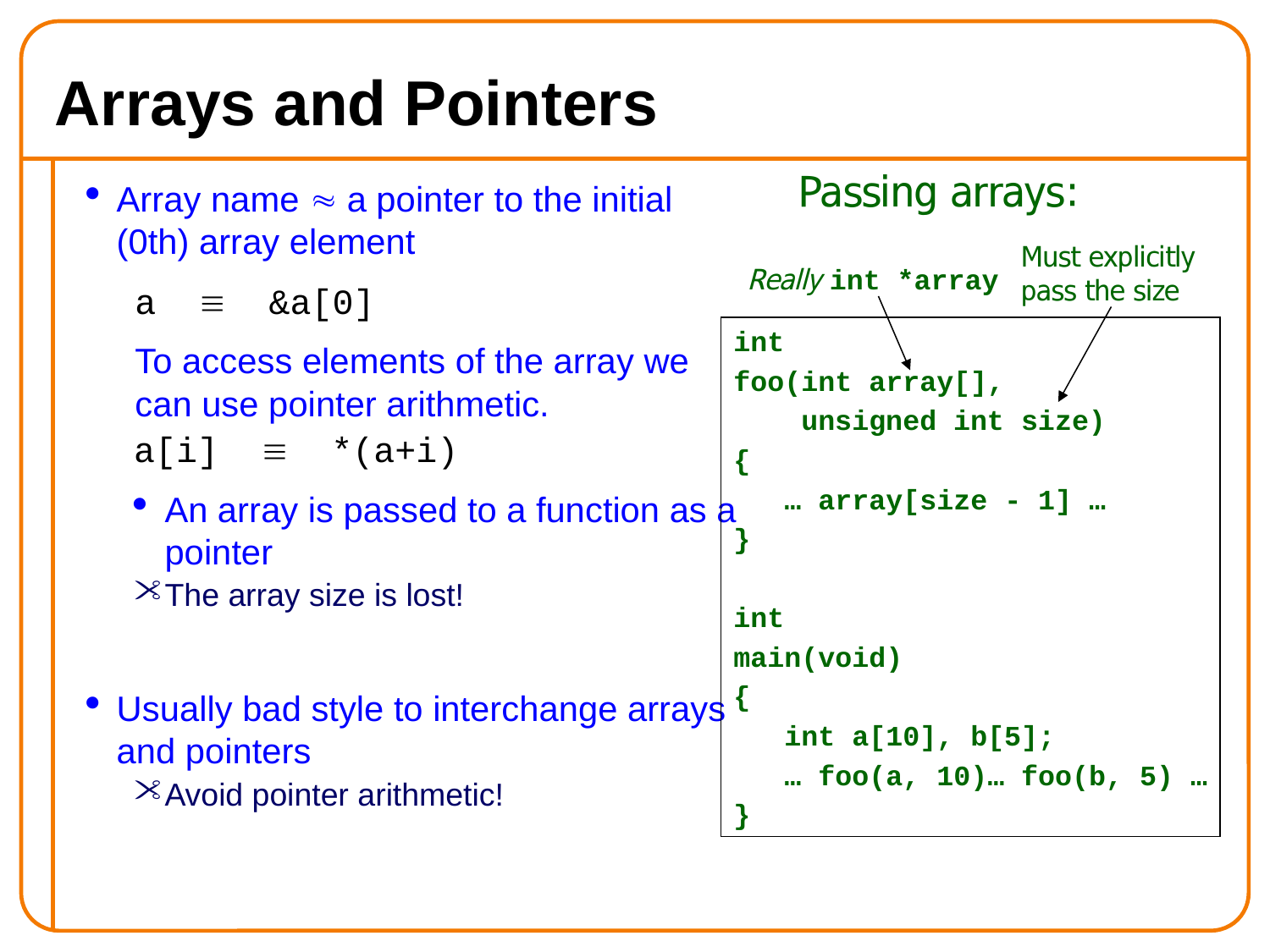

Arrays and Pointers
Passing arrays:
Array name ≈ a pointer to the initial (0th) array element
a  ≡  &a[0]
To access elements of the array we can use pointer arithmetic.
a[i]  ≡  *(a+i)
An array is passed to a function as a pointer
The array size is lost!

Usually bad style to interchange arrays and pointers
Avoid pointer arithmetic!
Must explicitly
pass the size
Really int *array

int
foo(int array[],
    unsigned int size)
{
   … array[size - 1] …
}

int
main(void)
{
   int a[10], b[5];
   … foo(a, 10)… foo(b, 5) …
}